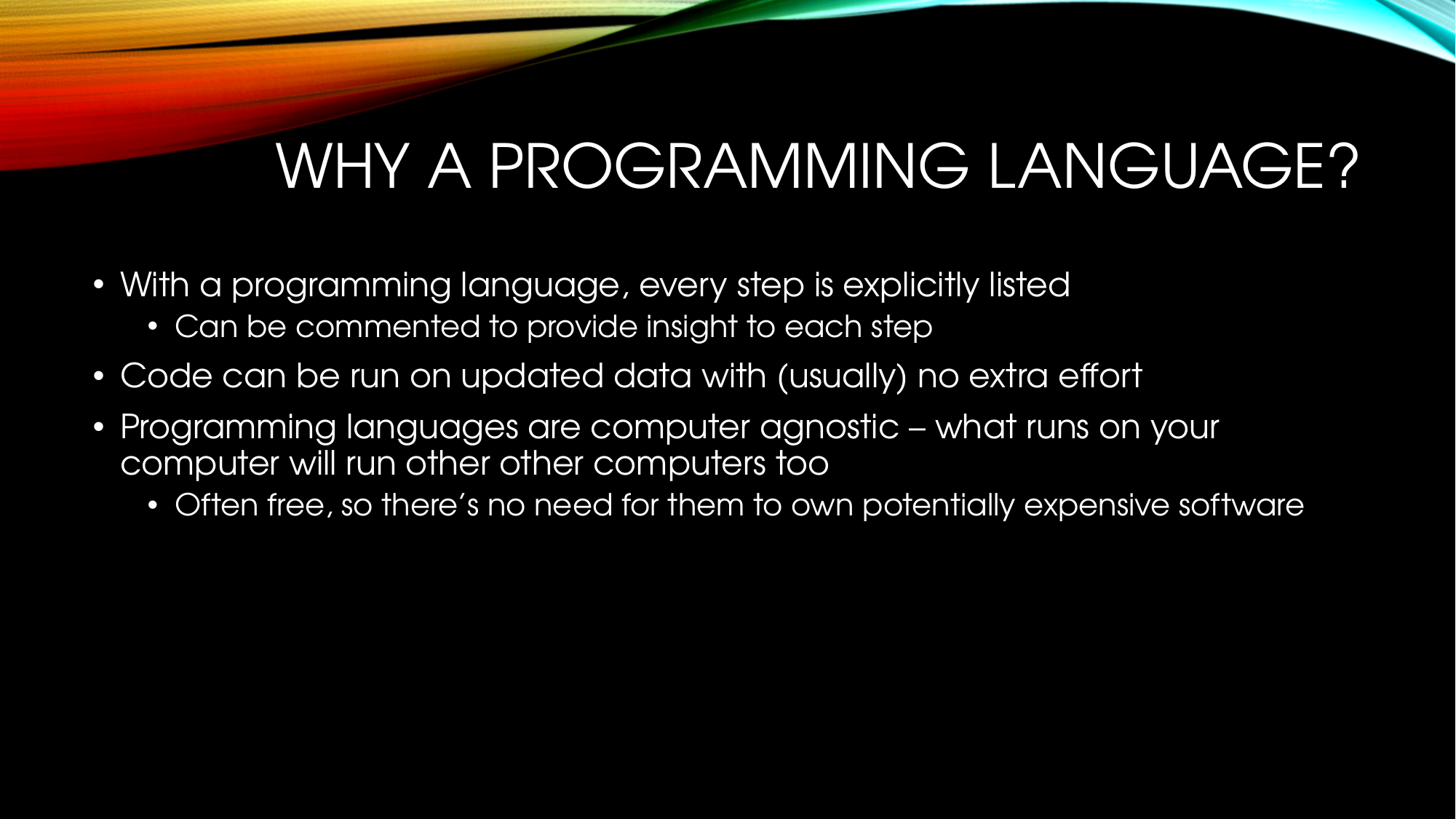

# Why a programming language?
With a programming language, every step is explicitly listed
Can be commented to provide insight to each step
Code can be run on updated data with (usually) no extra effort
Programming languages are computer agnostic – what runs on your computer will run other other computers too
Often free, so there’s no need for them to own potentially expensive software